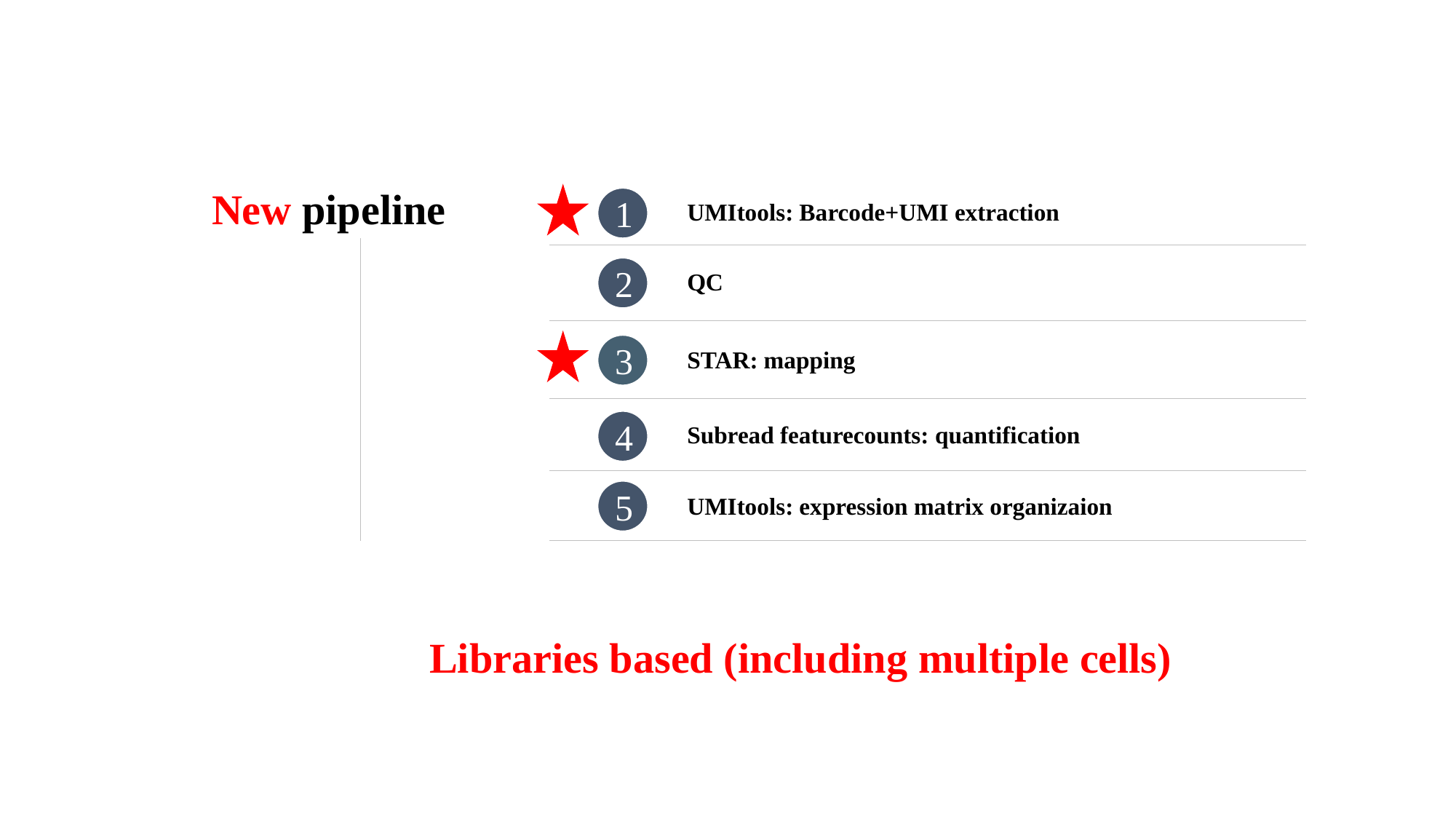

New pipeline
UMItools: Barcode+UMI extraction
1
QC
2
STAR: mapping
3
Subread featurecounts: quantification
4
UMItools: expression matrix organizaion
5

Libraries based (including multiple cells)